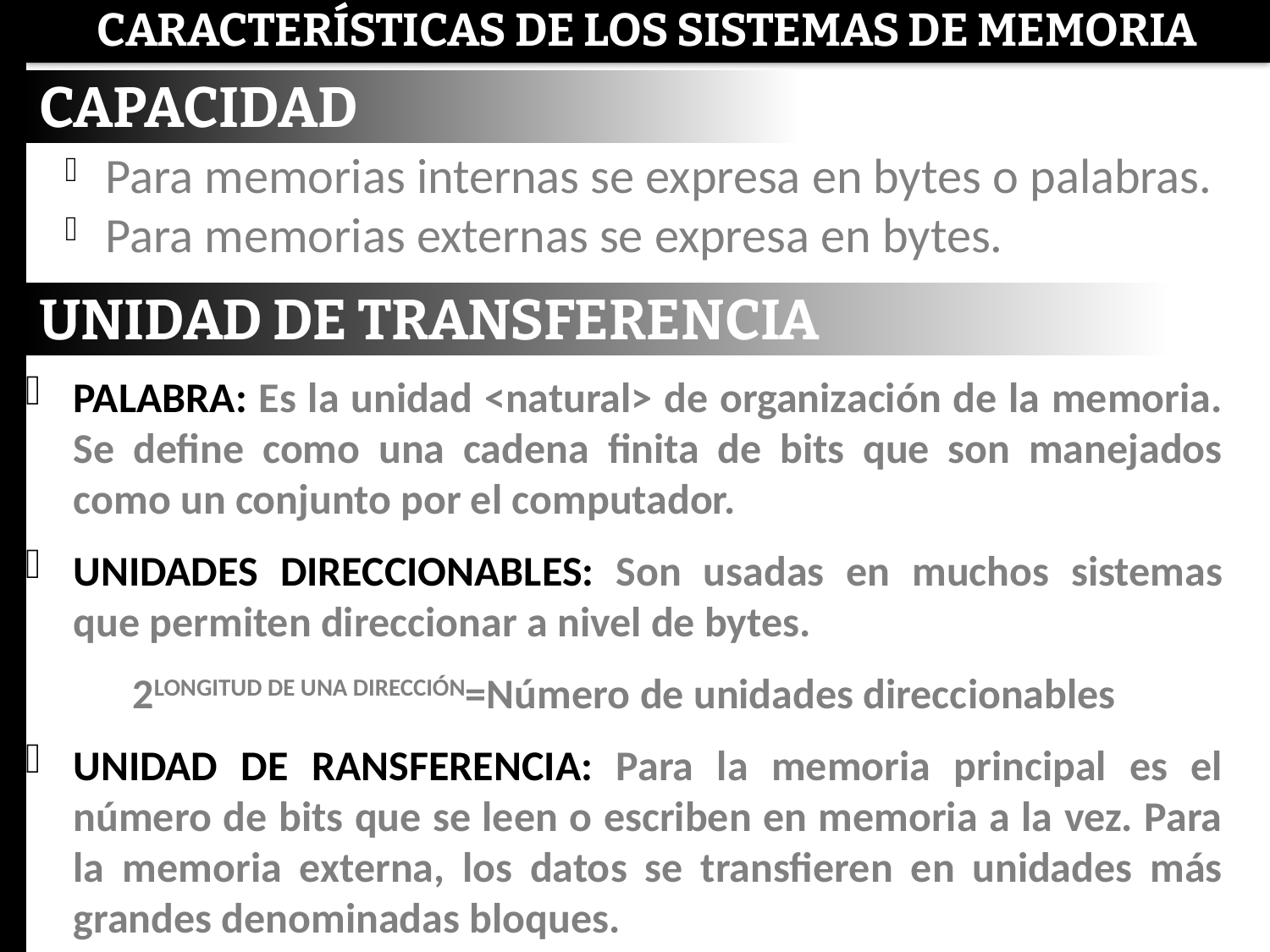

CARACTERÍSTICAS DE LOS SISTEMAS DE MEMORIA

CAPACIDAD

Para memorias internas se expresa en bytes o palabras.
Para memorias externas se expresa en bytes.
UNIDAD DE TRANSFERENCIA

PALABRA: Es la unidad <natural> de organización de la memoria. Se define como una cadena finita de bits que son manejados como un conjunto por el computador.
UNIDADES DIRECCIONABLES: Son usadas en muchos sistemas que permiten direccionar a nivel de bytes.
2LONGITUD DE UNA DIRECCIÓN=Número de unidades direccionables
UNIDAD DE RANSFERENCIA: Para la memoria principal es el número de bits que se leen o escriben en memoria a la vez. Para la memoria externa, los datos se transfieren en unidades más grandes denominadas bloques.